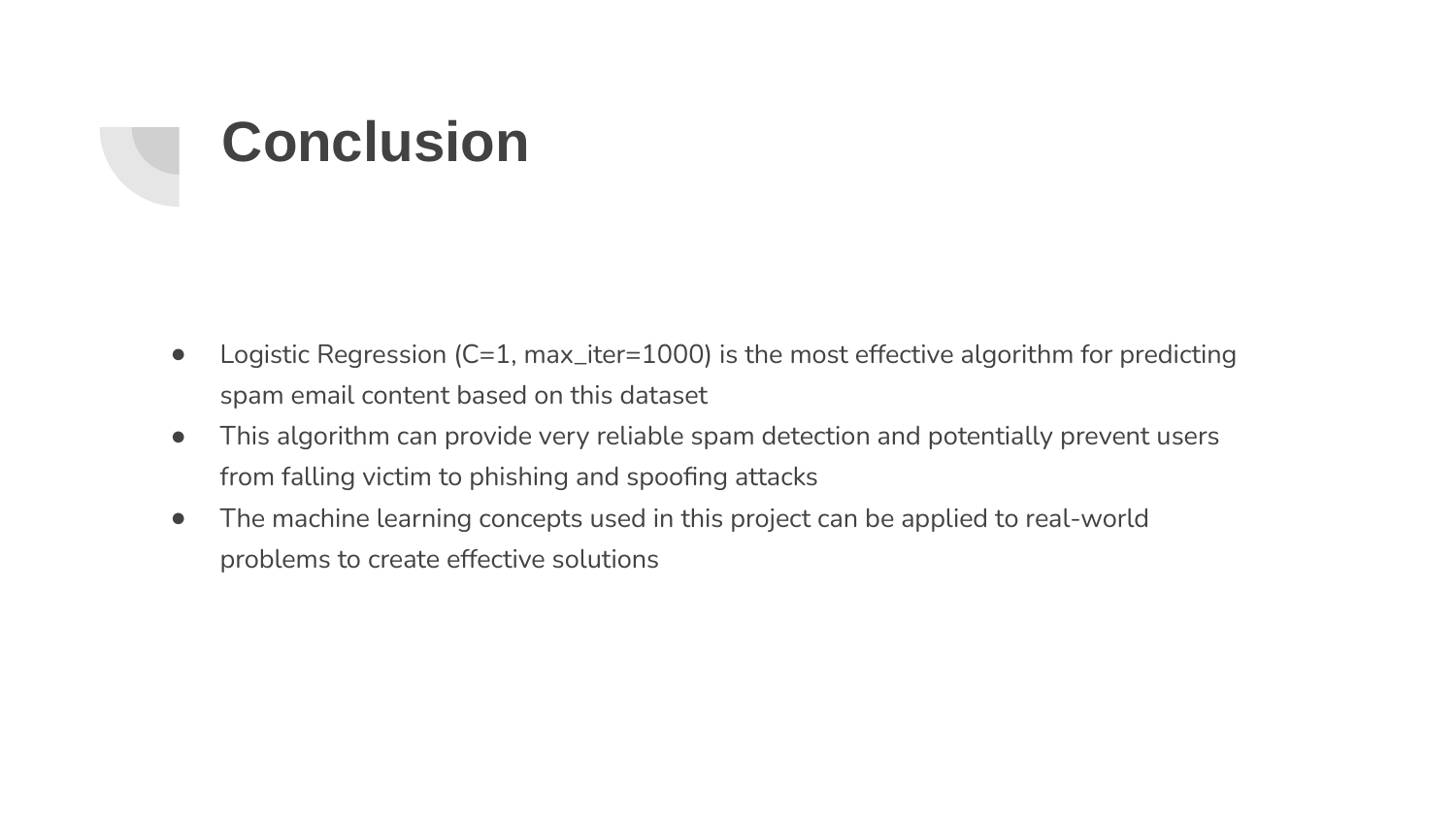

# Conclusion
Logistic Regression (C=1, max_iter=1000) is the most effective algorithm for predicting spam email content based on this dataset
This algorithm can provide very reliable spam detection and potentially prevent users from falling victim to phishing and spoofing attacks
The machine learning concepts used in this project can be applied to real-world problems to create effective solutions